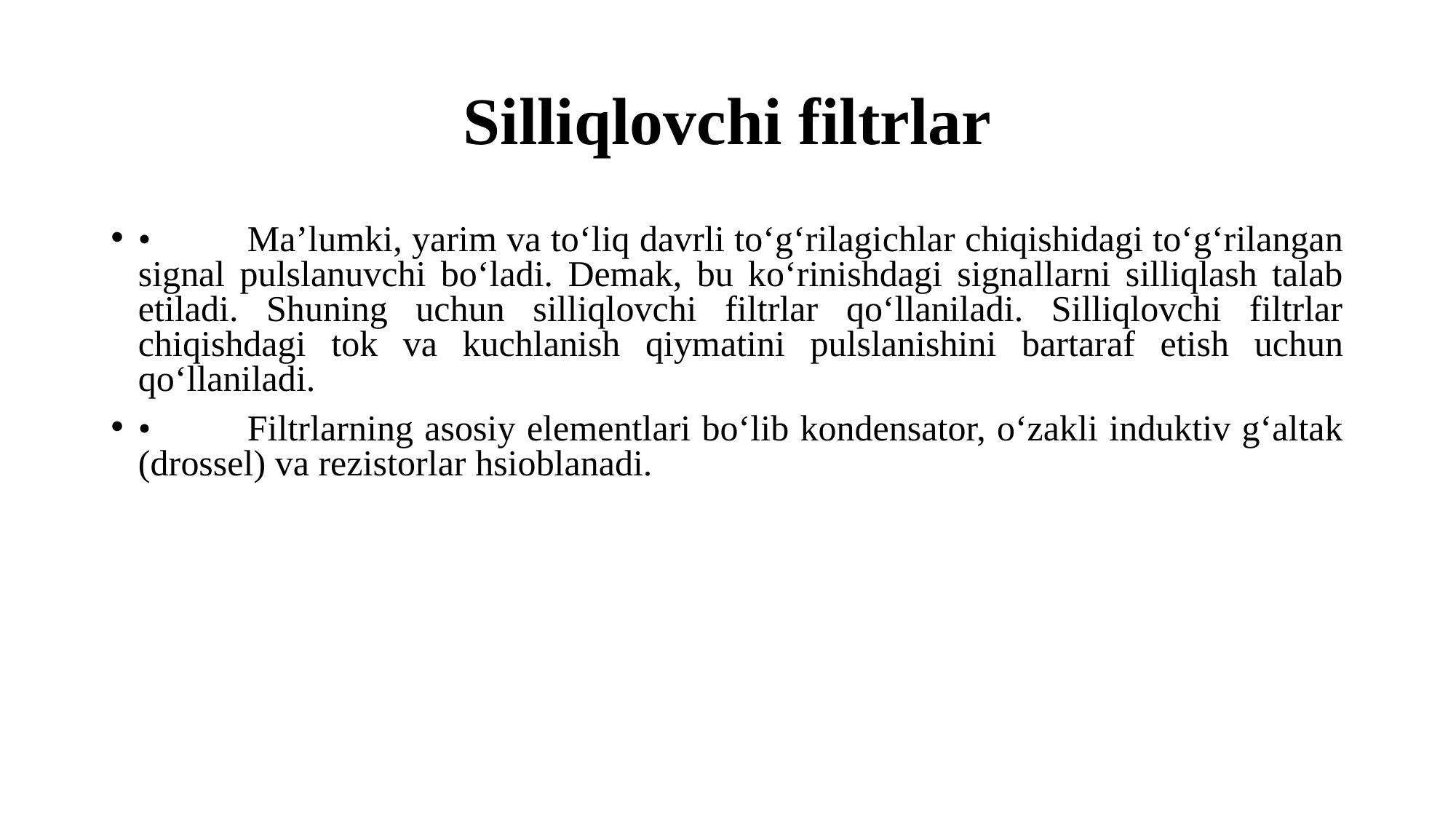

# Silliqlovchi filtrlar
•	Ma’lumki, yarim va to‘liq davrli to‘g‘rilagichlar chiqishidagi to‘g‘rilangan signal pulslanuvchi bo‘ladi. Demak, bu ko‘rinishdagi signallarni silliqlash talab etiladi. Shuning uchun silliqlovchi filtrlar qo‘llaniladi. Silliqlovchi filtrlar chiqishdagi tok va kuchlanish qiymatini pulslanishini bartaraf etish uchun qo‘llaniladi.
•	Filtrlarning asosiy elementlari bo‘lib kondensator, o‘zakli induktiv g‘altak (drossel) va rezistorlar hsioblanadi.